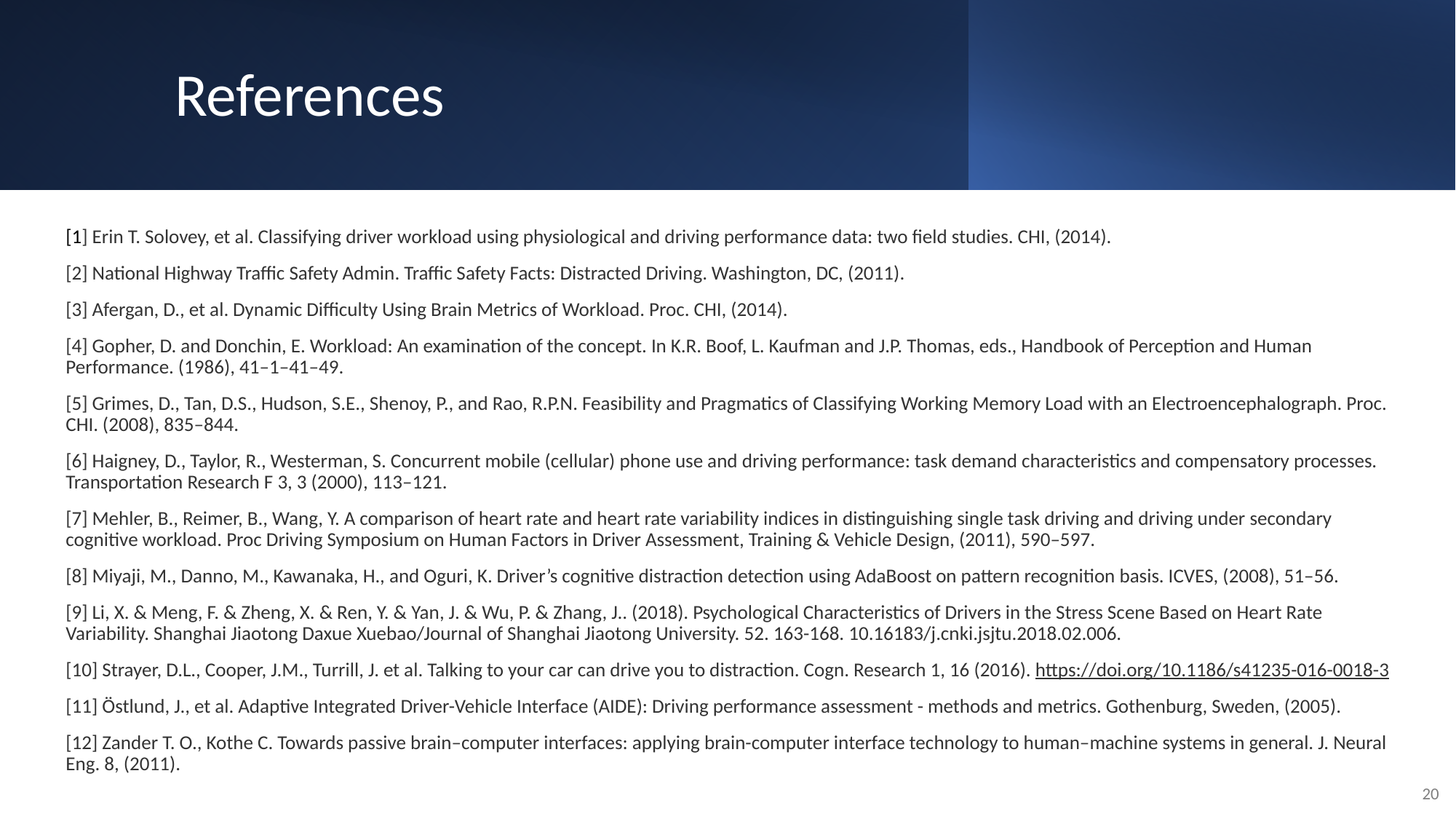

# References
[1] Erin T. Solovey, et al. Classifying driver workload using physiological and driving performance data: two field studies. CHI, (2014).
[2] National Highway Traffic Safety Admin. Traffic Safety Facts: Distracted Driving. Washington, DC, (2011).
[3] Afergan, D., et al. Dynamic Difficulty Using Brain Metrics of Workload. Proc. CHI, (2014).
[4] Gopher, D. and Donchin, E. Workload: An examination of the concept. In K.R. Boof, L. Kaufman and J.P. Thomas, eds., Handbook of Perception and Human Performance. (1986), 41–1–41–49.
[5] Grimes, D., Tan, D.S., Hudson, S.E., Shenoy, P., and Rao, R.P.N. Feasibility and Pragmatics of Classifying Working Memory Load with an Electroencephalograph. Proc. CHI. (2008), 835–844.
[6] Haigney, D., Taylor, R., Westerman, S. Concurrent mobile (cellular) phone use and driving performance: task demand characteristics and compensatory processes. Transportation Research F 3, 3 (2000), 113–121.
[7] Mehler, B., Reimer, B., Wang, Y. A comparison of heart rate and heart rate variability indices in distinguishing single task driving and driving under secondary cognitive workload. Proc Driving Symposium on Human Factors in Driver Assessment, Training & Vehicle Design, (2011), 590–597.
[8] Miyaji, M., Danno, M., Kawanaka, H., and Oguri, K. Driver’s cognitive distraction detection using AdaBoost on pattern recognition basis. ICVES, (2008), 51–56.
[9] Li, X. & Meng, F. & Zheng, X. & Ren, Y. & Yan, J. & Wu, P. & Zhang, J.. (2018). Psychological Characteristics of Drivers in the Stress Scene Based on Heart Rate Variability. Shanghai Jiaotong Daxue Xuebao/Journal of Shanghai Jiaotong University. 52. 163-168. 10.16183/j.cnki.jsjtu.2018.02.006.
[10] Strayer, D.L., Cooper, J.M., Turrill, J. et al. Talking to your car can drive you to distraction. Cogn. Research 1, 16 (2016). https://doi.org/10.1186/s41235-016-0018-3
[11] Östlund, J., et al. Adaptive Integrated Driver-Vehicle Interface (AIDE): Driving performance assessment - methods and metrics. Gothenburg, Sweden, (2005).
[12] Zander T. O., Kothe C. Towards passive brain–computer interfaces: applying brain-computer interface technology to human–machine systems in general. J. Neural Eng. 8, (2011).

20